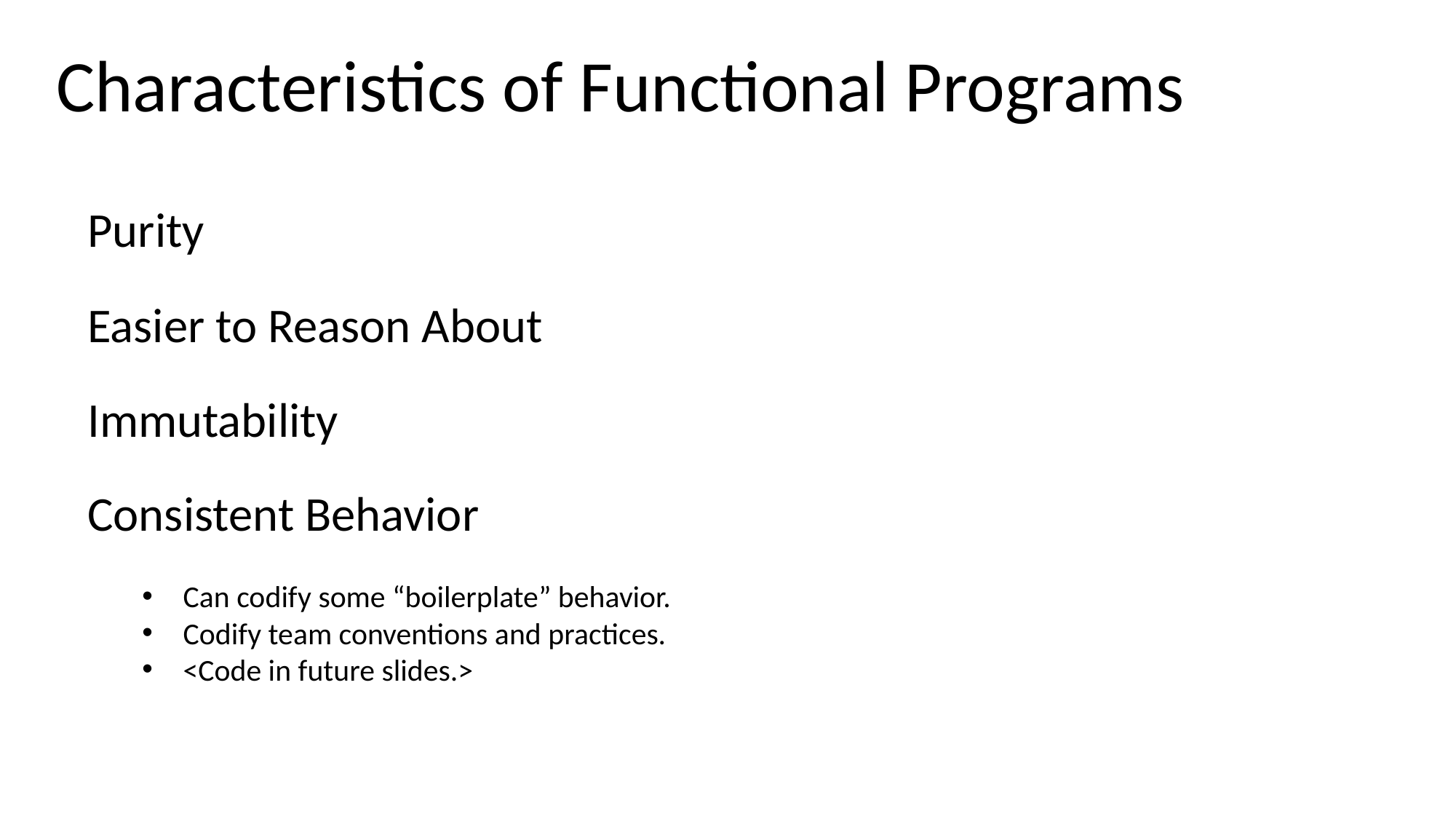

Characteristics of Functional Programs
Purity

Easier to Reason About

Immutability

Consistent Behavior

Can codify some “boilerplate” behavior.
Codify team conventions and practices.
<Code in future slides.>